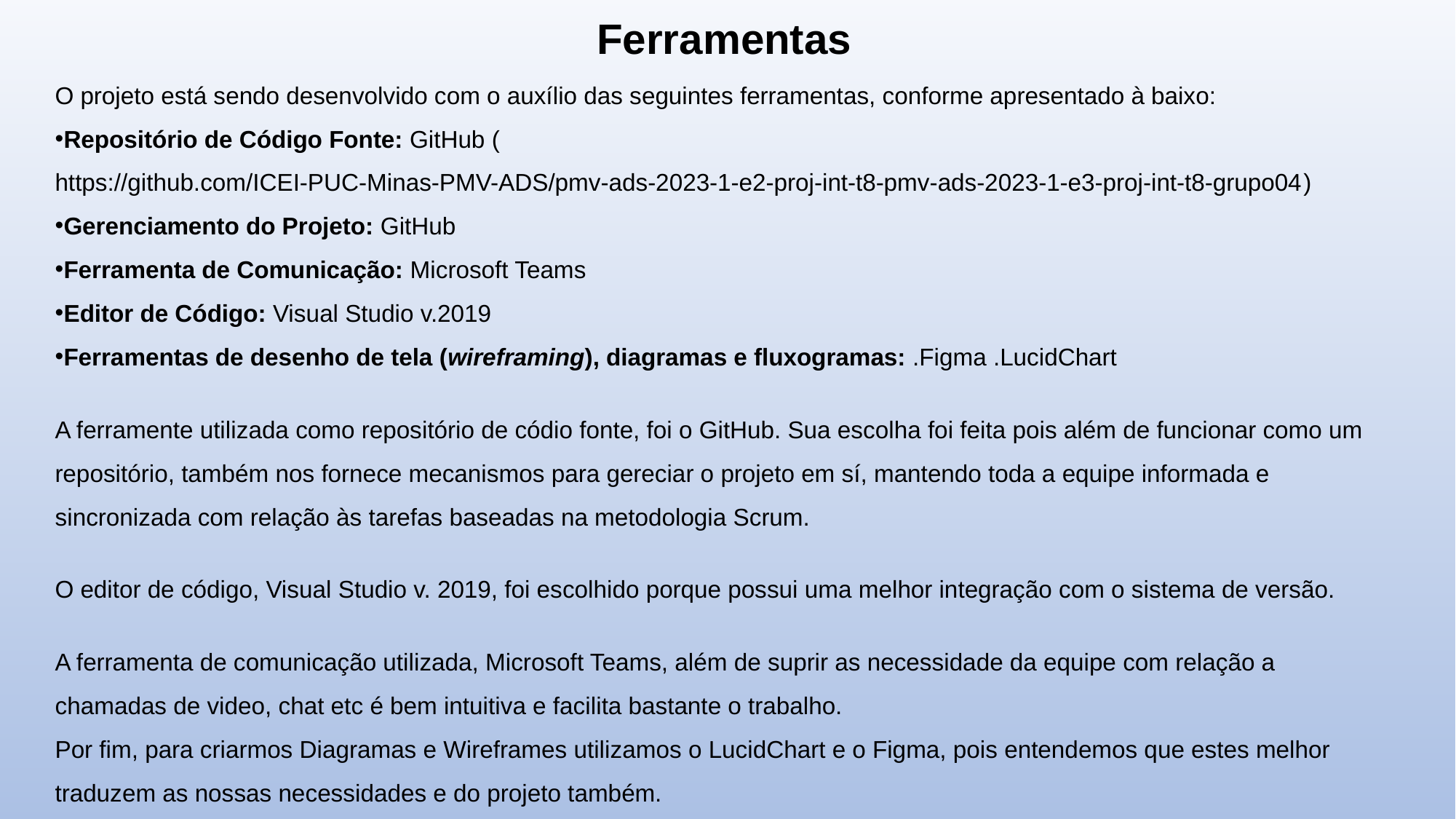

Ferramentas
O projeto está sendo desenvolvido com o auxílio das seguintes ferramentas, conforme apresentado à baixo:
Repositório de Código Fonte: GitHub (https://github.com/ICEI-PUC-Minas-PMV-ADS/pmv-ads-2023-1-e2-proj-int-t8-pmv-ads-2023-1-e3-proj-int-t8-grupo04)
Gerenciamento do Projeto: GitHub
Ferramenta de Comunicação: Microsoft Teams
Editor de Código: Visual Studio v.2019
Ferramentas de desenho de tela (wireframing), diagramas e fluxogramas: .Figma .LucidChart

A ferramente utilizada como repositório de códio fonte, foi o GitHub. Sua escolha foi feita pois além de funcionar como um repositório, também nos fornece mecanismos para gereciar o projeto em sí, mantendo toda a equipe informada e sincronizada com relação às tarefas baseadas na metodologia Scrum.

O editor de código, Visual Studio v. 2019, foi escolhido porque possui uma melhor integração com o sistema de versão.

A ferramenta de comunicação utilizada, Microsoft Teams, além de suprir as necessidade da equipe com relação a chamadas de video, chat etc é bem intuitiva e facilita bastante o trabalho.
Por fim, para criarmos Diagramas e Wireframes utilizamos o LucidChart e o Figma, pois entendemos que estes melhor traduzem as nossas necessidades e do projeto também.